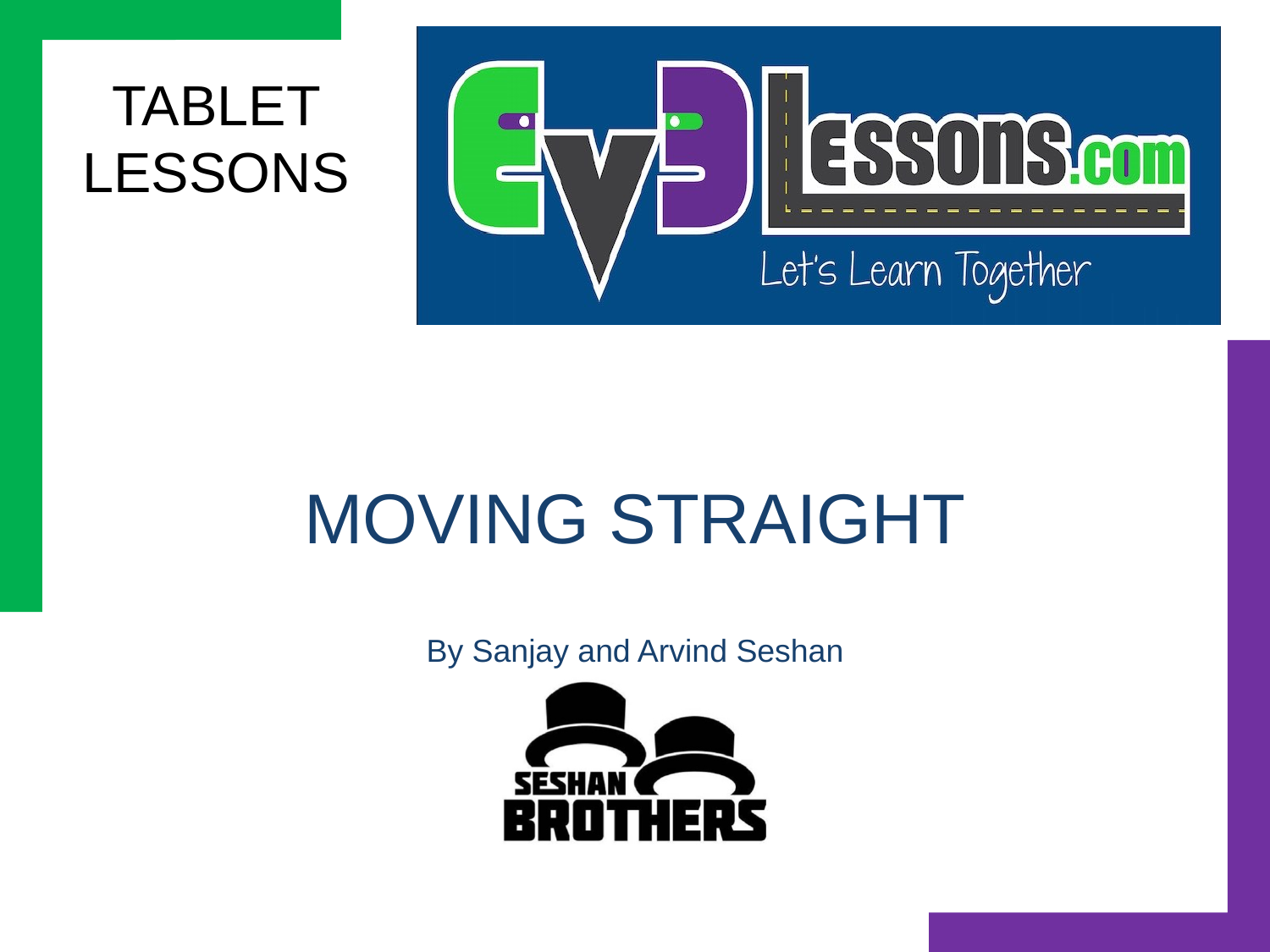

# MOVING STRAIGHT
By Sanjay and Arvind Seshan